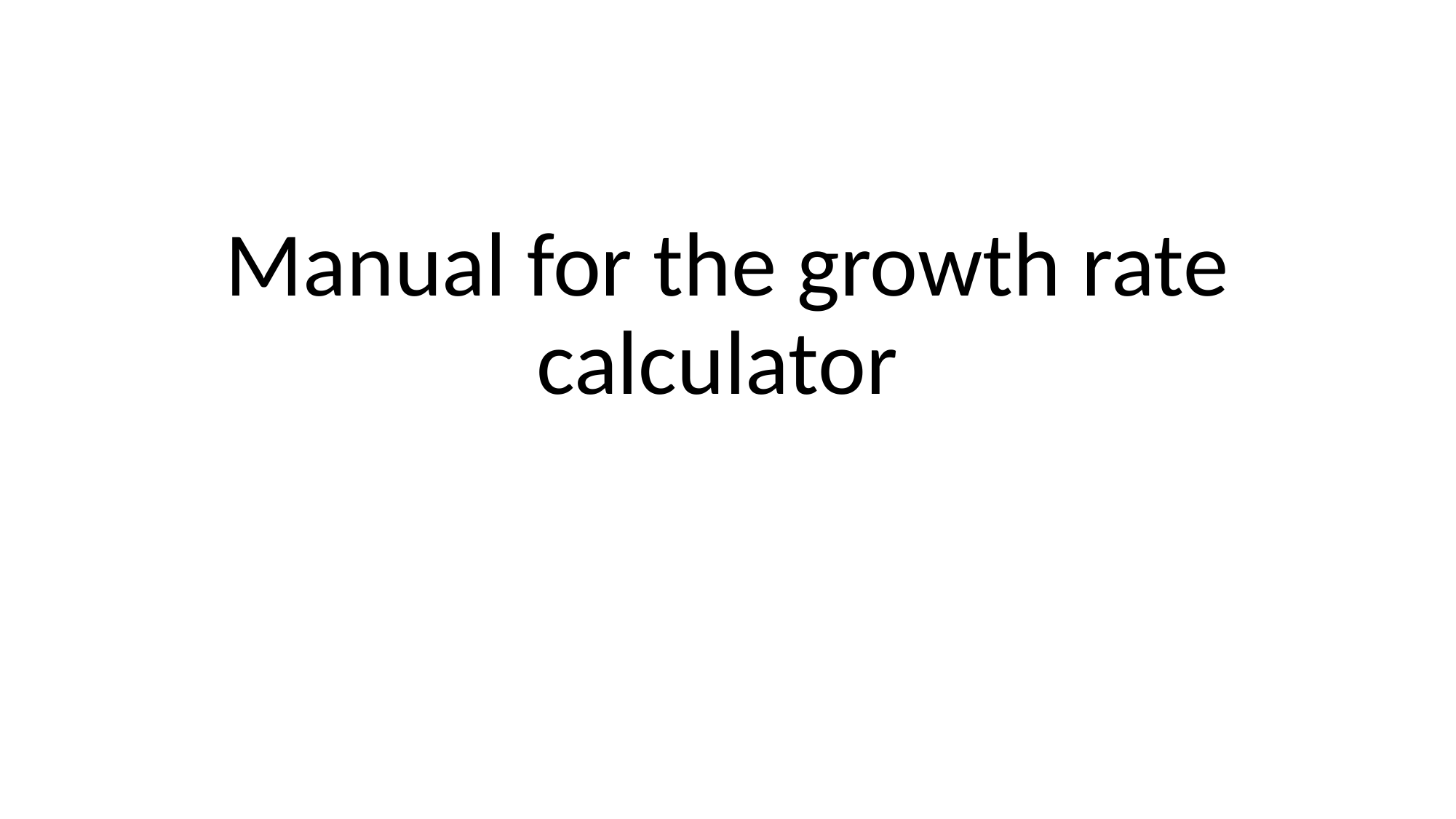

# Manual for the growth rate calculator